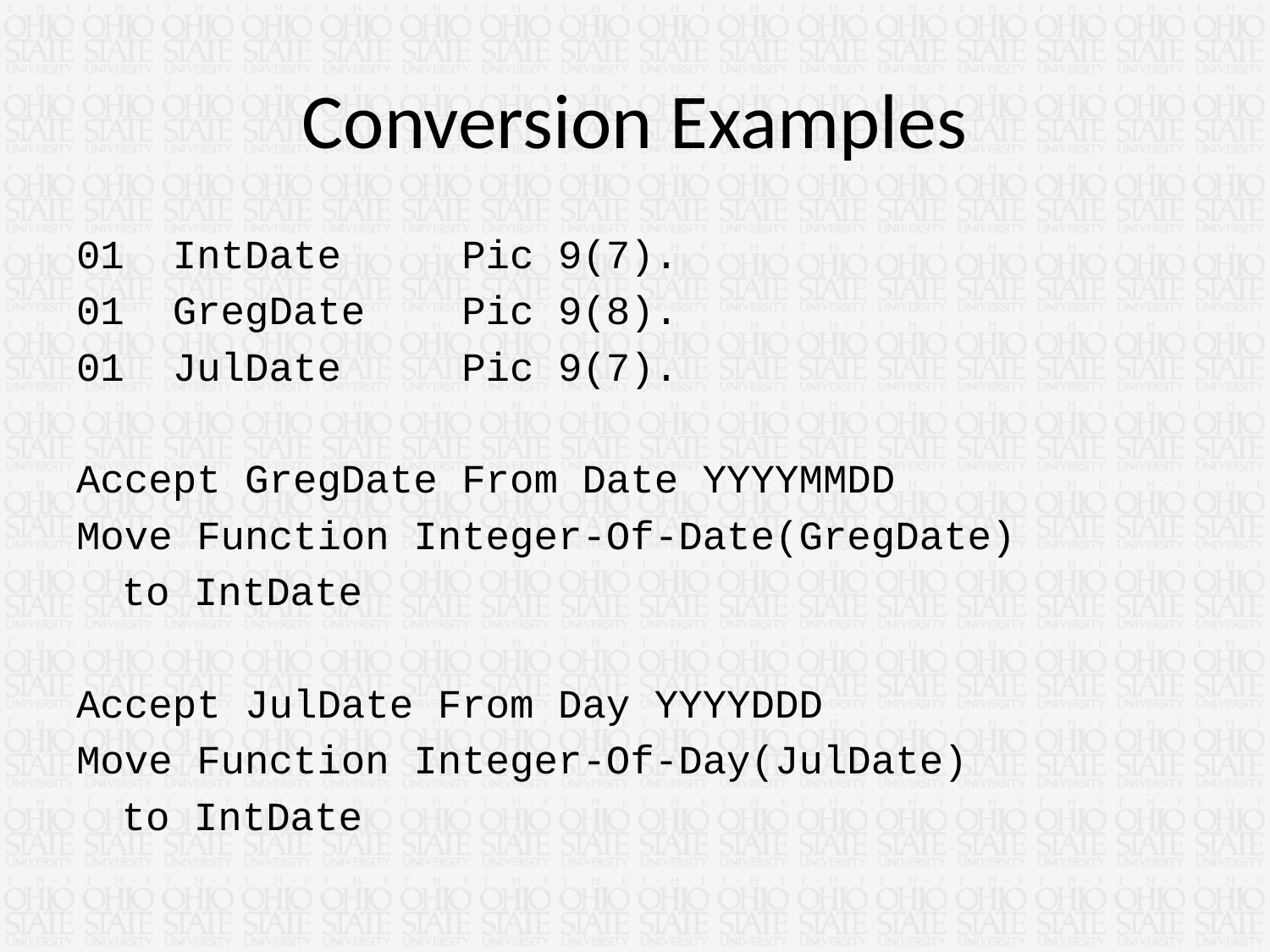

# Conversion Examples
01  IntDate     Pic 9(7).
01  GregDate    Pic 9(8).
01  JulDate     Pic 9(7).

Accept GregDate From Date YYYYMMDD
Move Function Integer-Of-Date(GregDate)
		to IntDate

Accept JulDate From Day YYYYDDD
Move Function Integer-Of-Day(JulDate)
		to IntDate